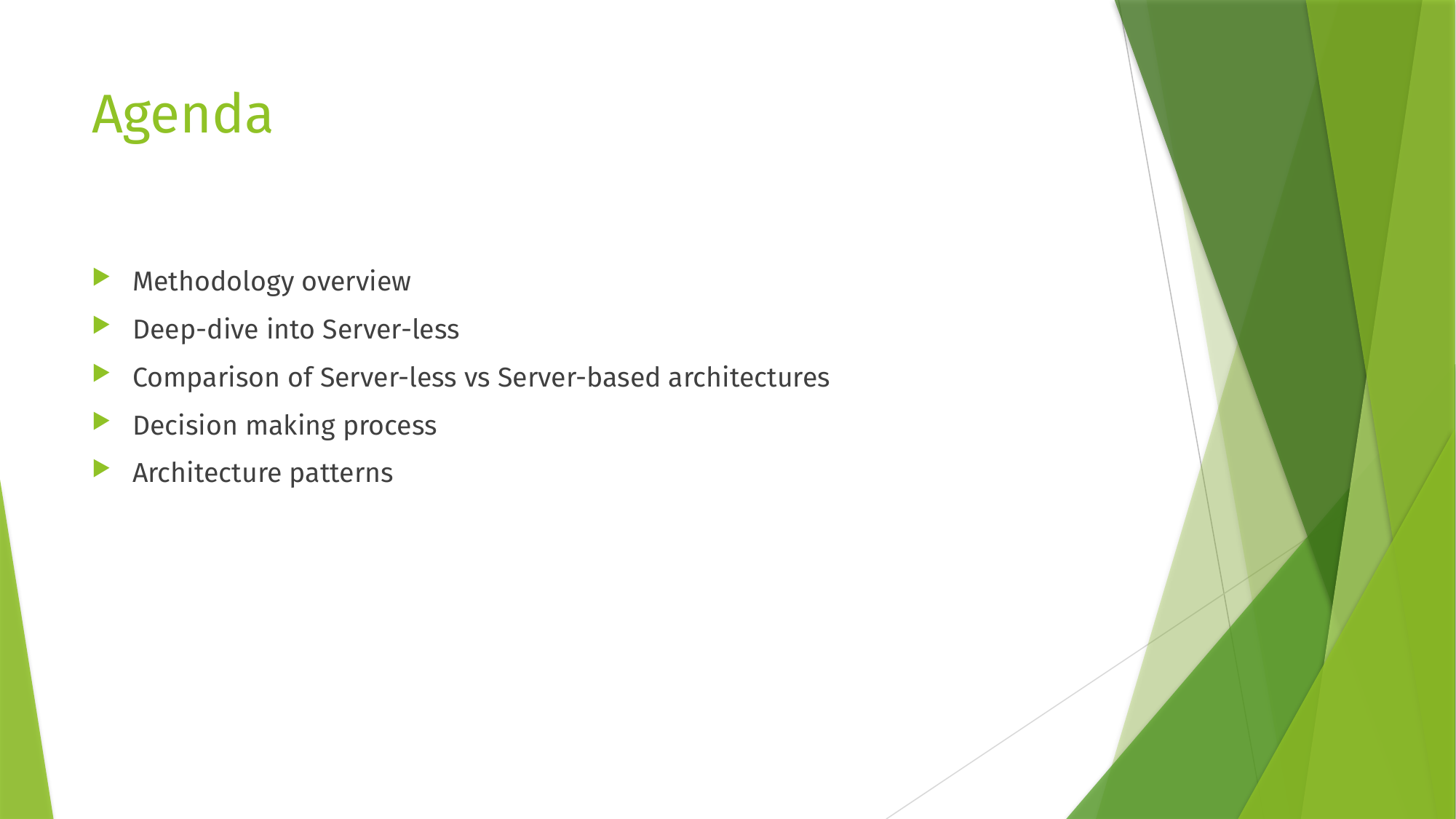

# Agenda
Methodology overview
Deep-dive into Server-less
Comparison of Server-less vs Server-based architectures
Decision making process
Architecture patterns